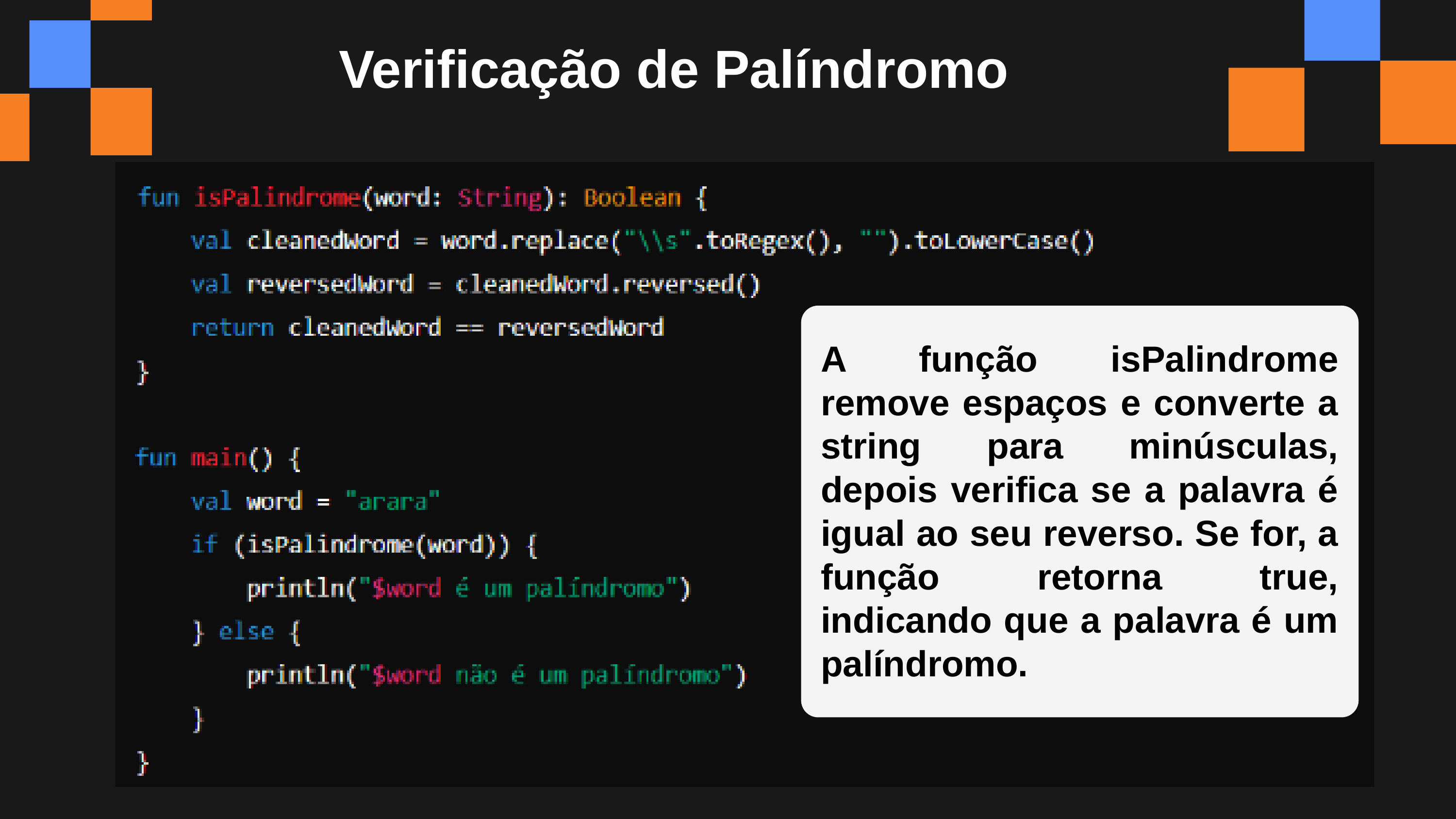

Verificação de Palíndromo

A função isPalindrome remove espaços e converte a string para minúsculas, depois verifica se a palavra é igual ao seu reverso. Se for, a função retorna true, indicando que a palavra é um palíndromo.